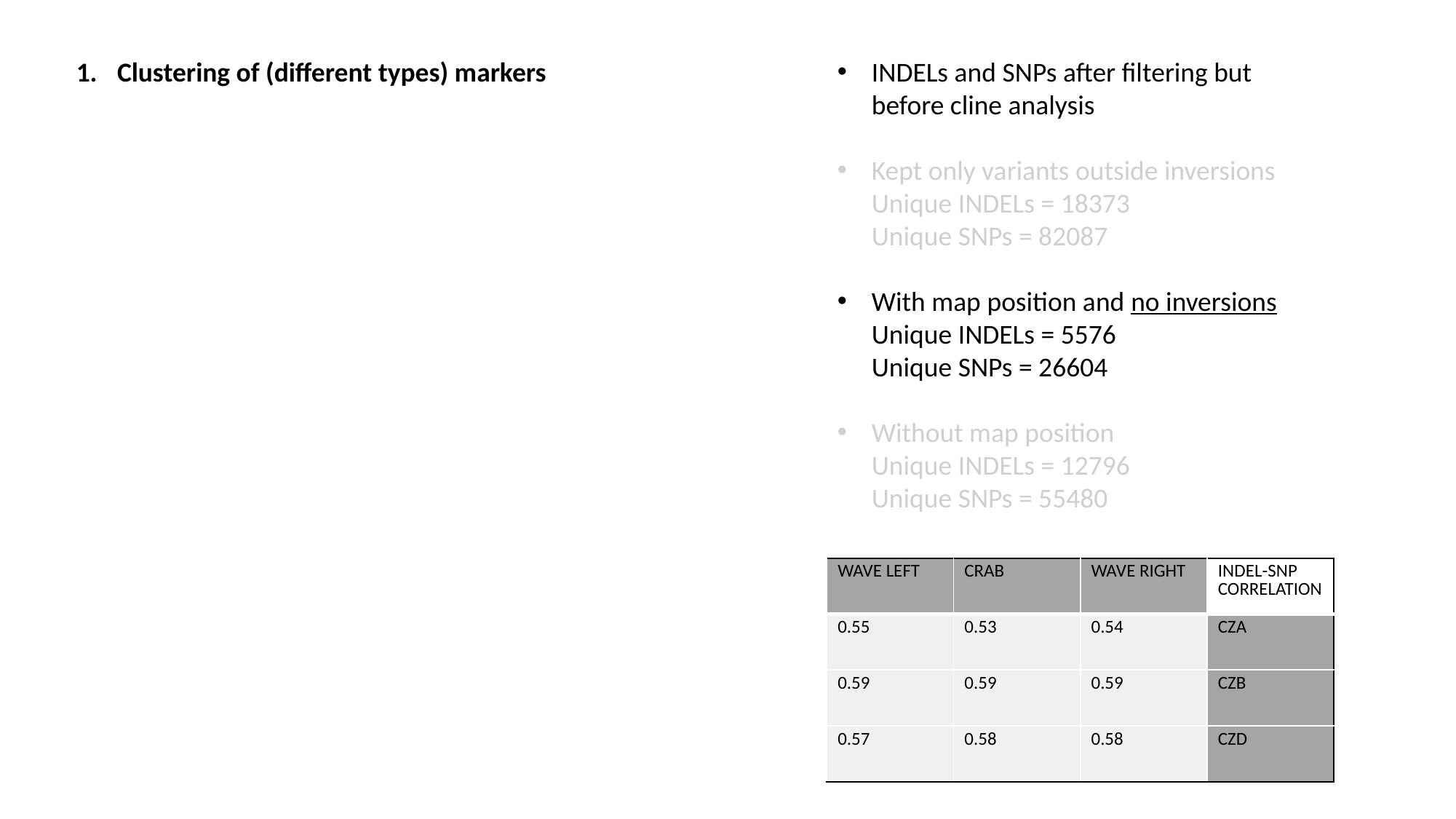

Clustering of (different types) markers
INDELs and SNPs after filtering but before cline analysis
Kept only variants outside inversions
Unique INDELs = 18373
Unique SNPs = 82087

With map position and no inversions
Unique INDELs = 5576
Unique SNPs = 26604

Without map position
Unique INDELs = 12796
Unique SNPs = 55480
| WAVE LEFT | CRAB | WAVE RIGHT | INDEL-SNP CORRELATION |
| --- | --- | --- | --- |
| 0.55 | 0.53 | 0.54 | CZA |
| 0.59 | 0.59 | 0.59 | CZB |
| 0.57 | 0.58 | 0.58 | CZD |